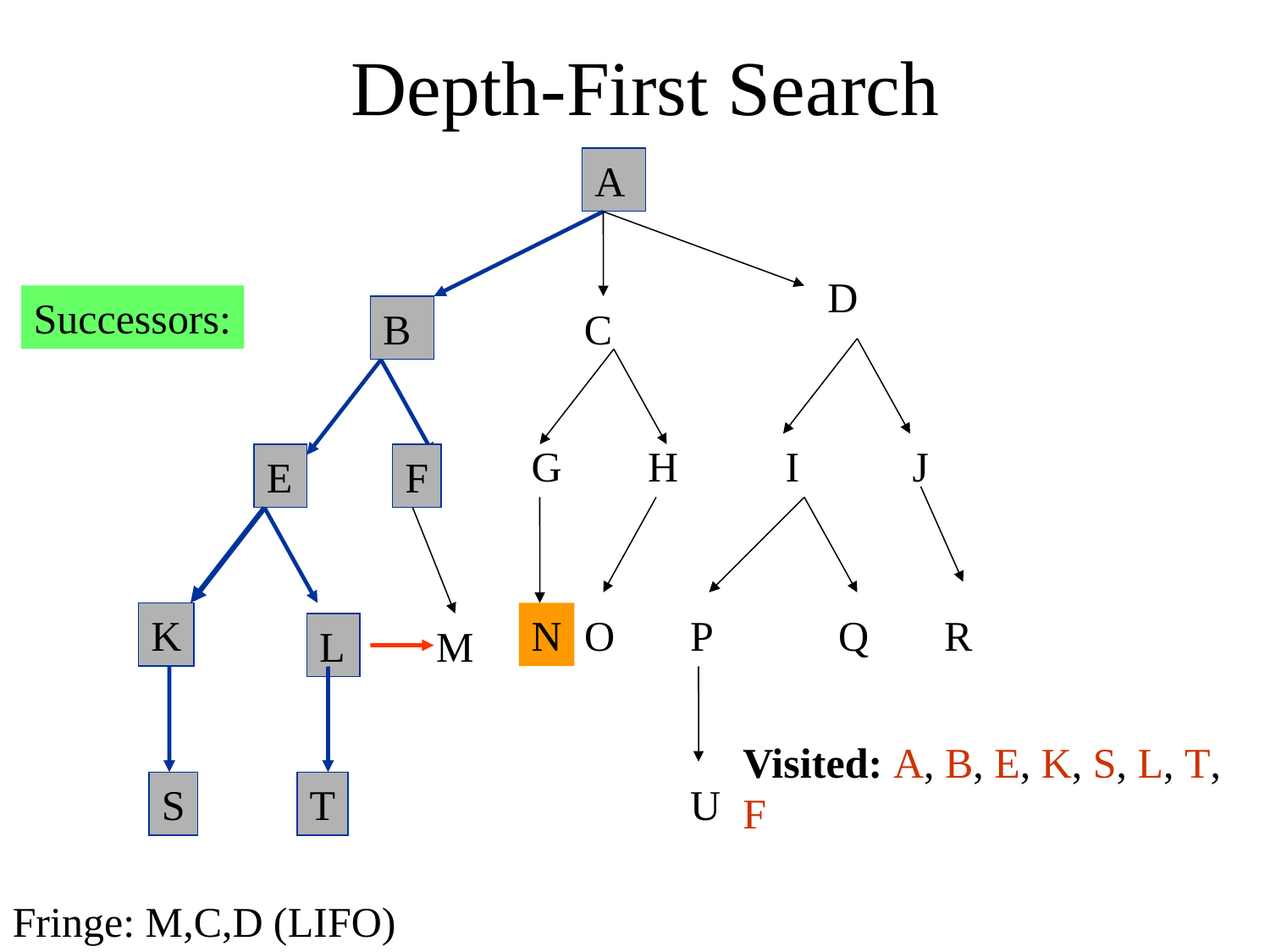

Depth-First Search
A

D
Successors:
B
C

G
H
I
J
E
F

K
N
O
P
Q
R
L
M

Visited: A, B, E, K, S, L, T, F
S
T
U
Fringe: M,C,D (LIFO)